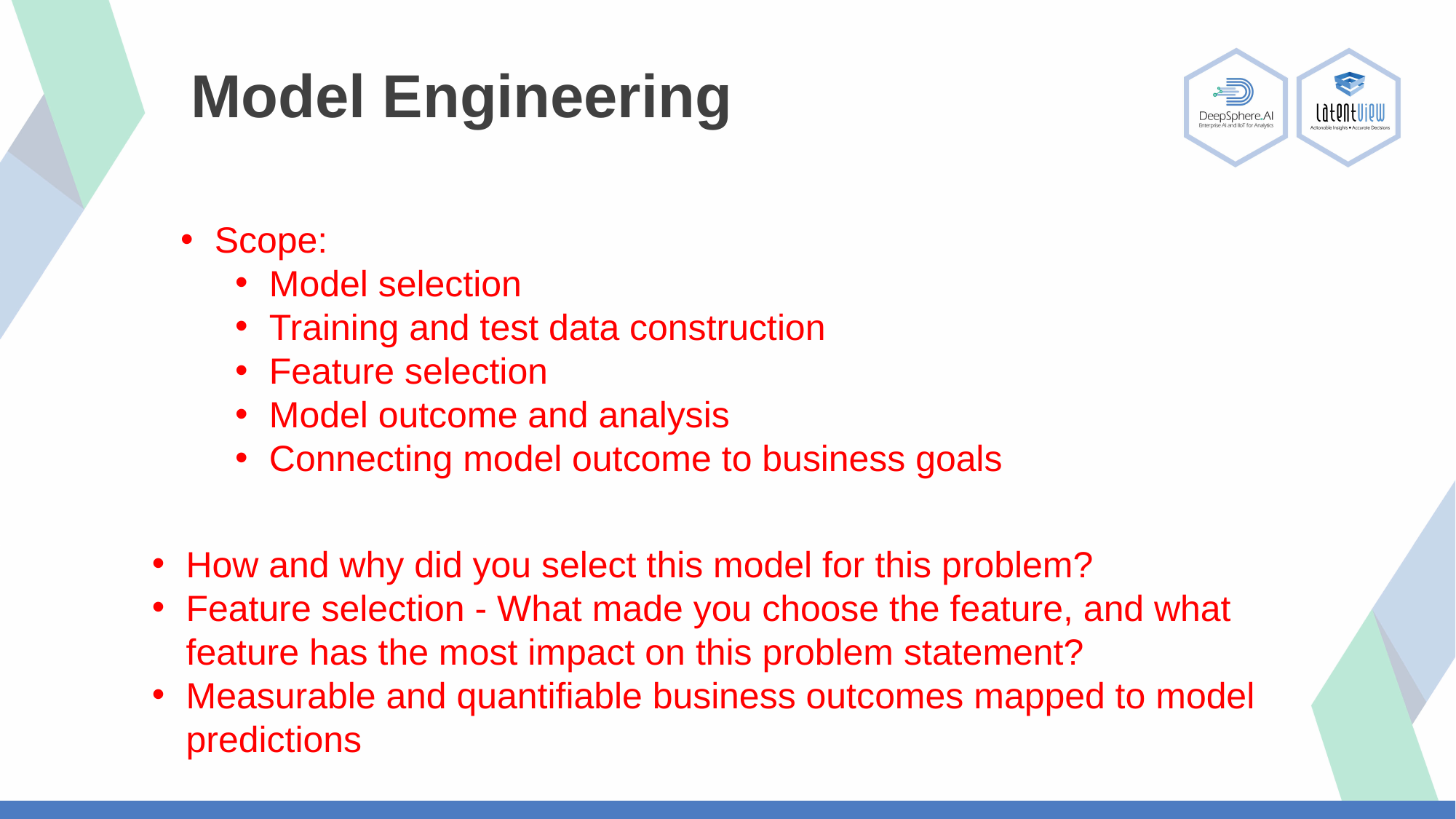

Model Engineering
Scope:
Model selection
Training and test data construction
Feature selection
Model outcome and analysis
Connecting model outcome to business goals
How and why did you select this model for this problem?
Feature selection - What made you choose the feature, and what feature has the most impact on this problem statement?
Measurable and quantifiable business outcomes mapped to model predictions